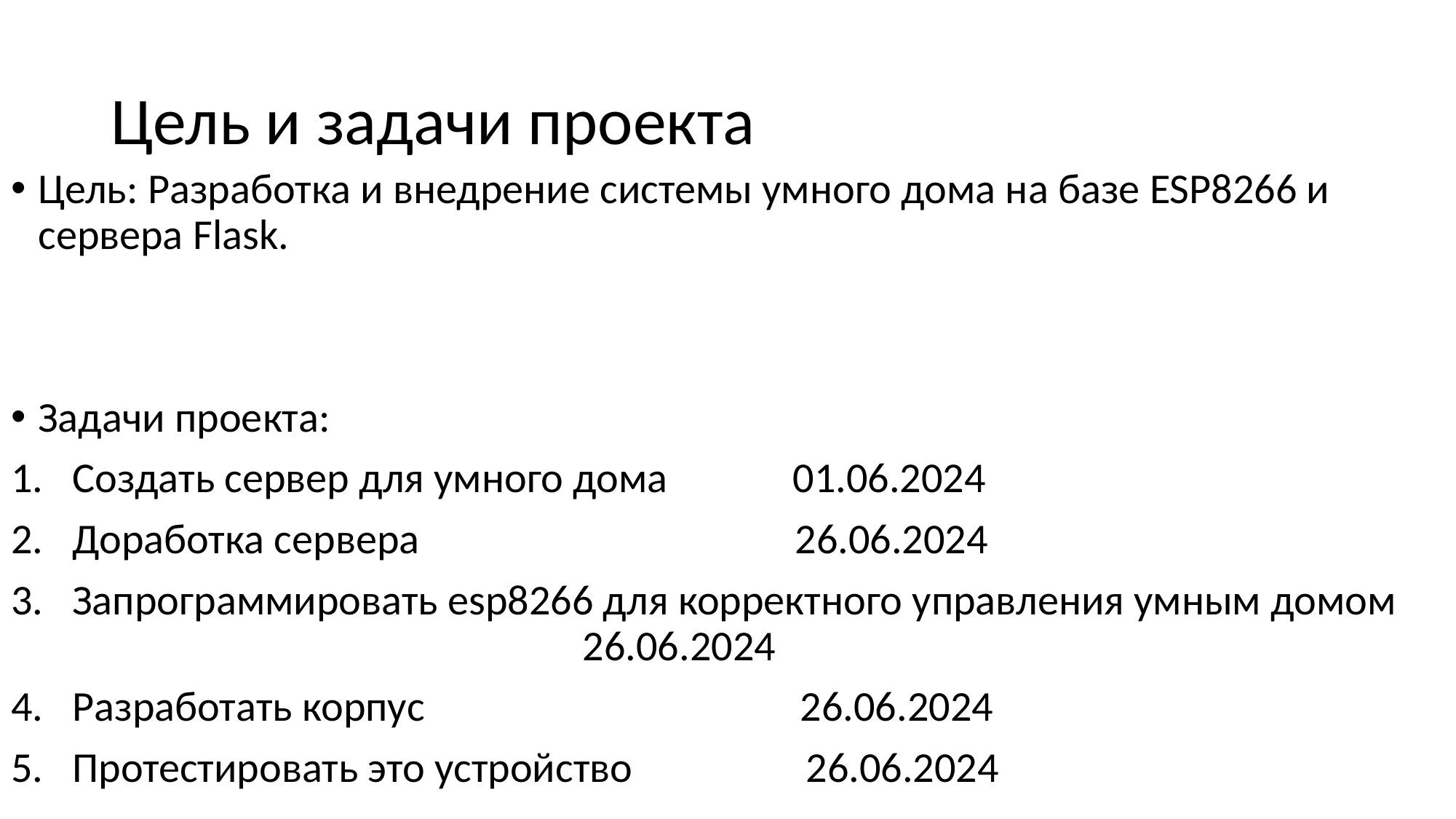

# Цель и задачи проекта
Цель: Разработка и внедрение системы умного дома на базе ESP8266 и сервера Flask.

Задачи проекта:
Создать сервер для умного дома             01.06.2024
Доработка сервера                                       26.06.2024
Запрограммировать esp8266 для корректного управления умным домом                                                          26.06.2024
Разработать корпус                                       26.06.2024
Протестировать это устройство                  26.06.2024